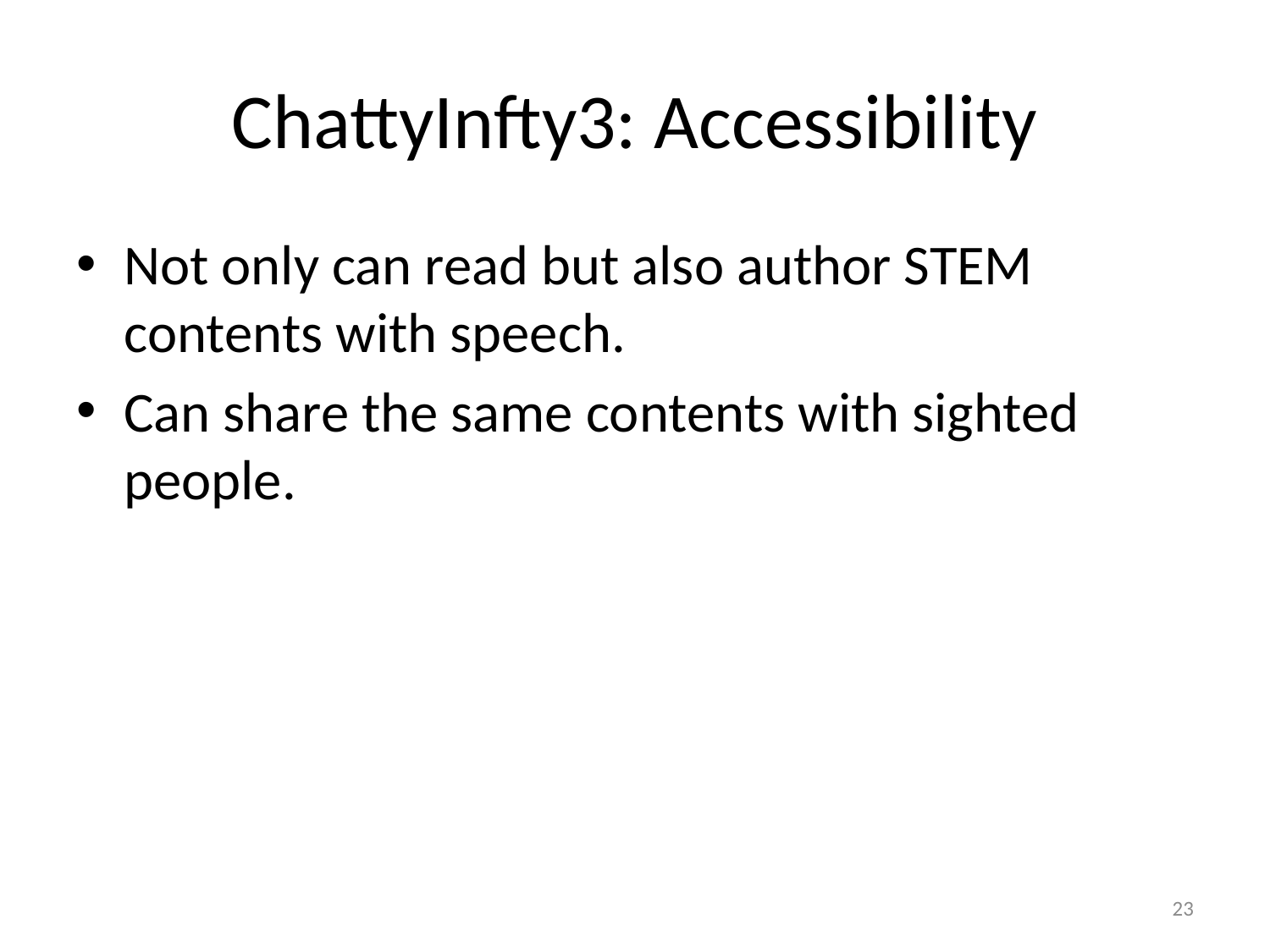

# ChattyInfty3: Accessibility
Not only can read but also author STEM contents with speech.
Can share the same contents with sighted people.

23